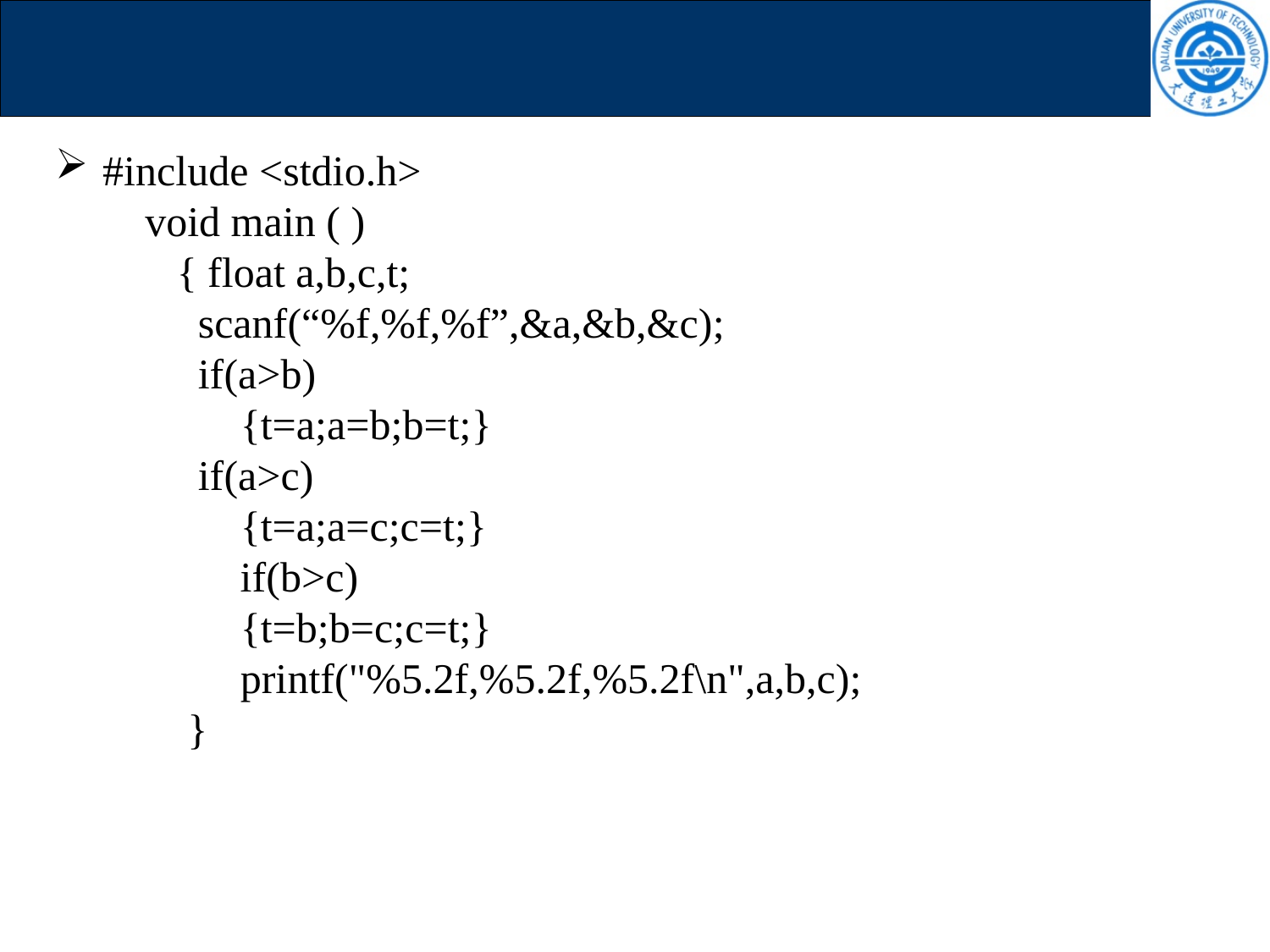

#
#include <stdio.h>
    void main ( )
       { float a,b,c,t;
         scanf(“%f,%f,%f”,&a,&b,&c);
         if(a>b)
             {t=a;a=b;b=t;}
         if(a>c)
             {t=a;a=c;c=t;}
	 if(b>c)
             {t=b;b=c;c=t;}
             printf("%5.2f,%5.2f,%5.2f\n",a,b,c);
        }